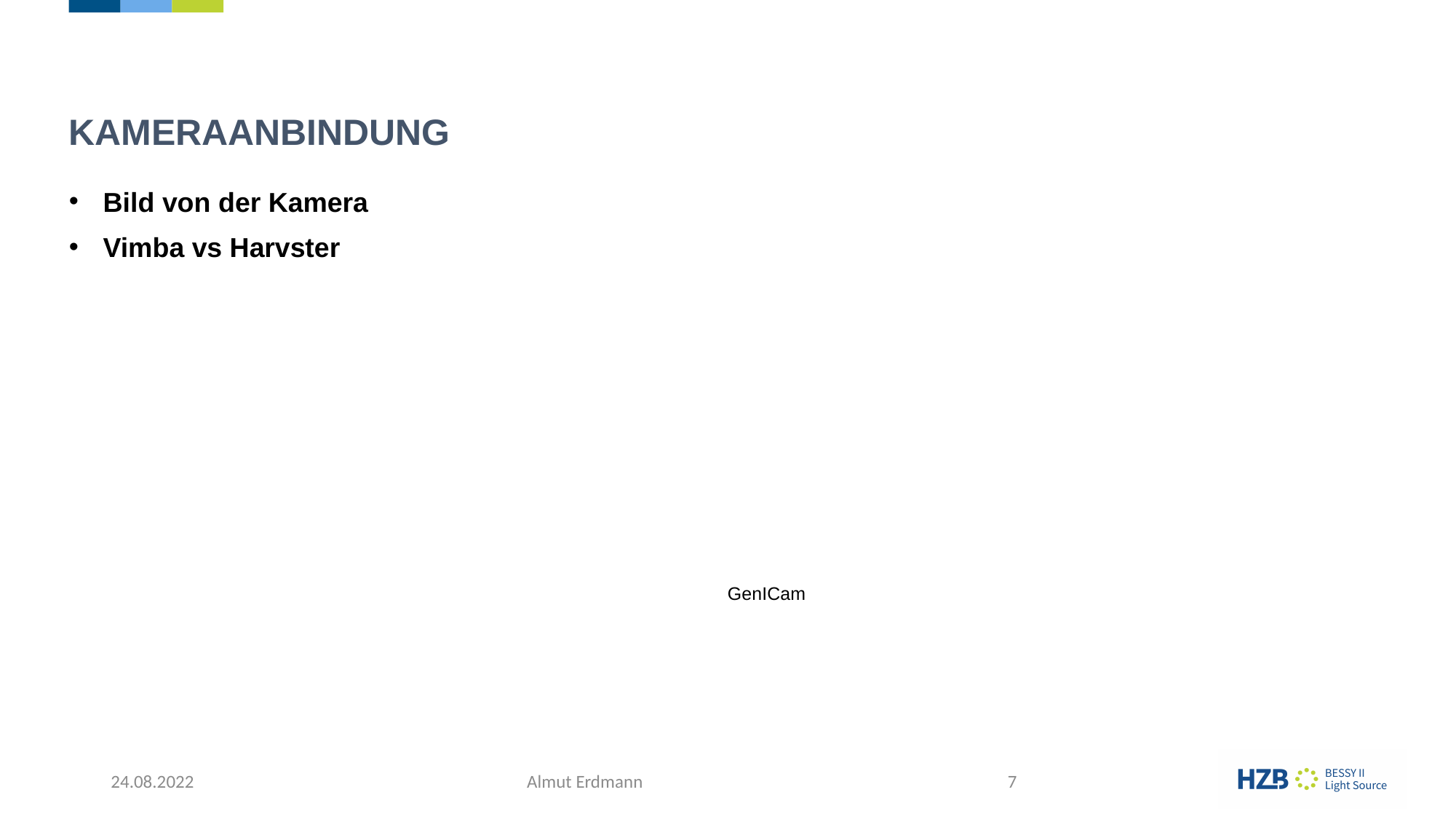

# Kameraanbindung

Bild von der Kamera
Vimba vs Harvster
GenICam
24.08.2022
Almut Erdmann
7